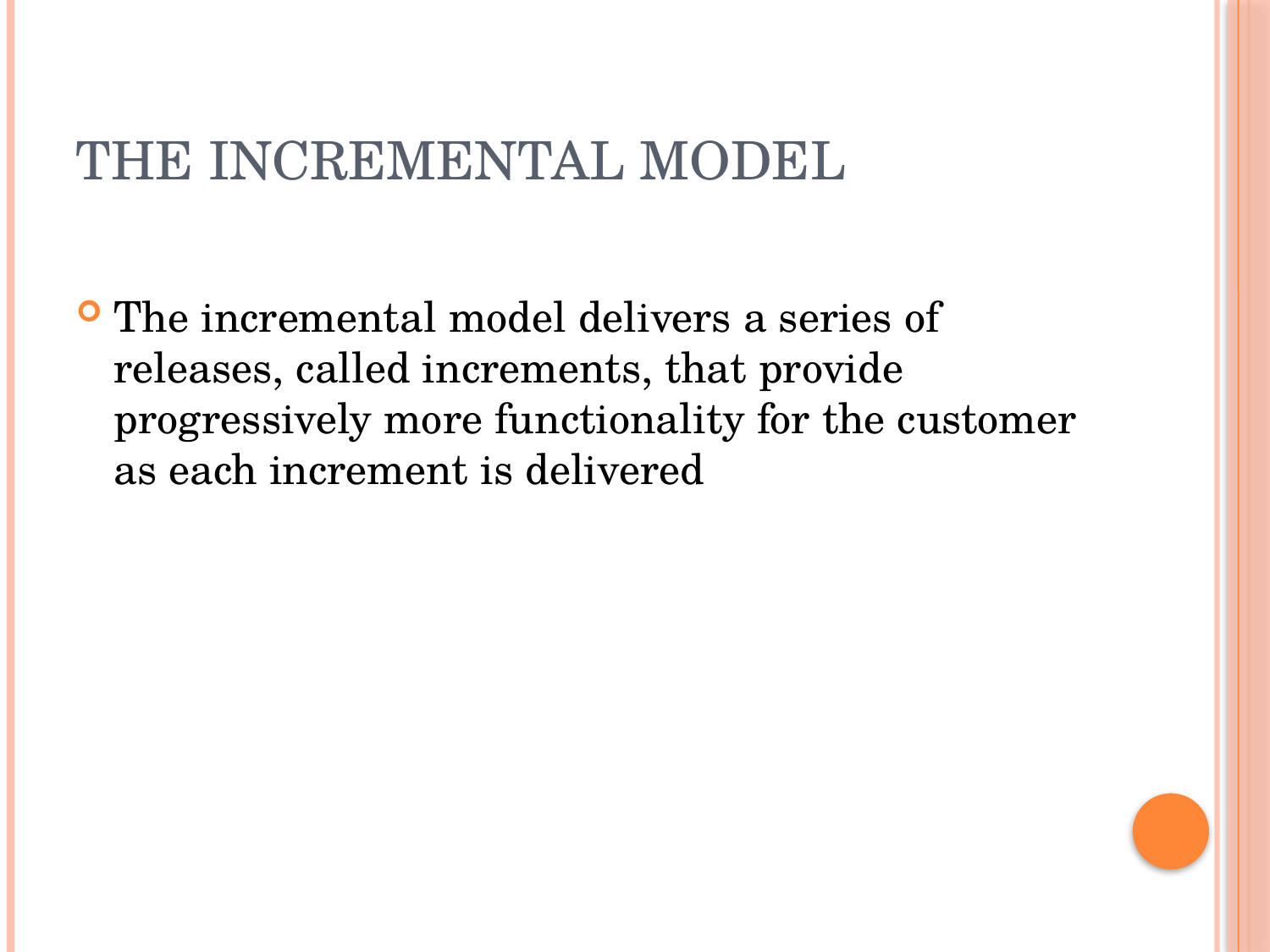

# The Incremental model

The incremental model delivers a series of releases, called increments, that provide progressively more functionality for the customer as each increment is delivered